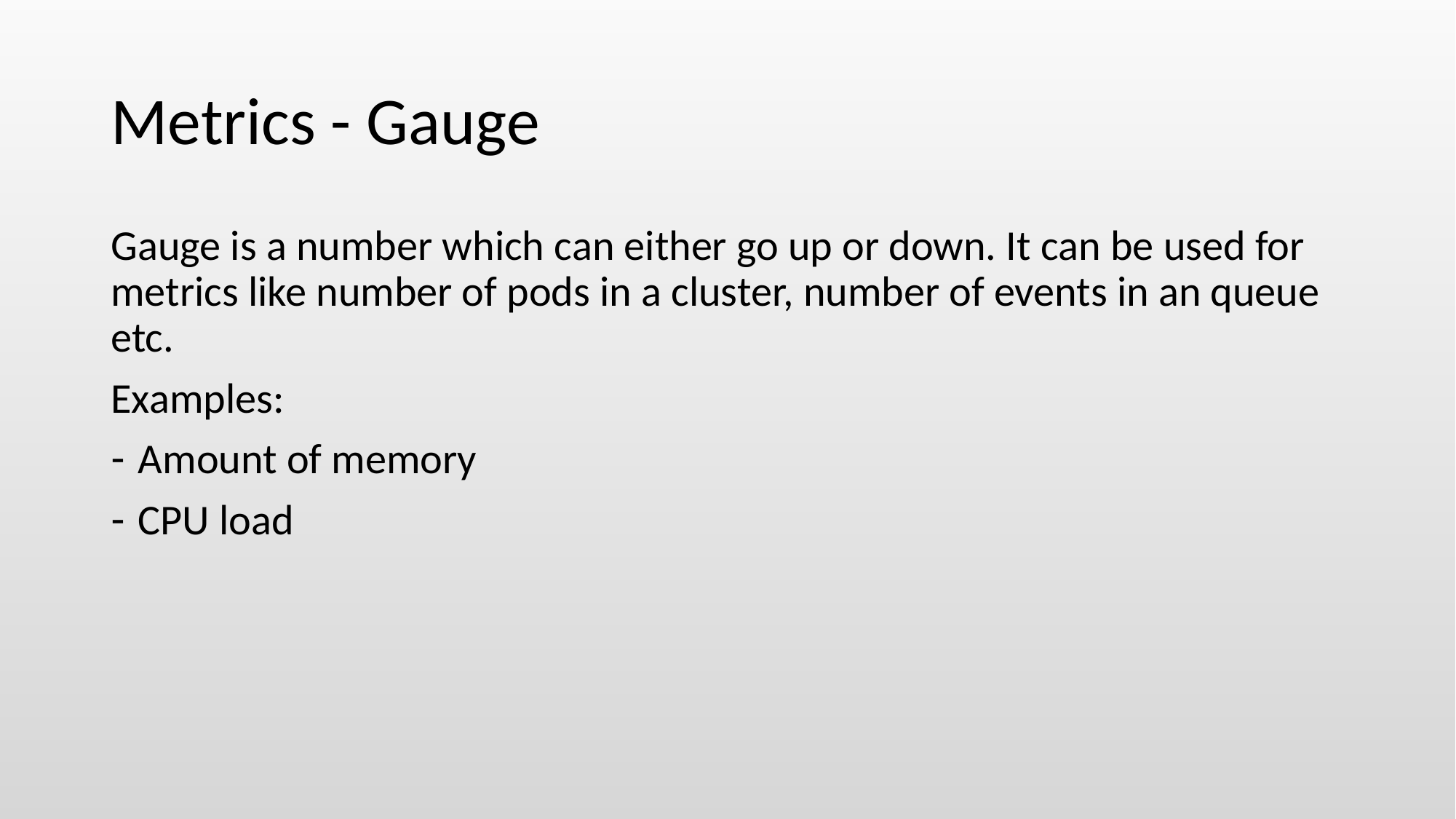

# Metrics - Gauge
Gauge is a number which can either go up or down. It can be used for metrics like number of pods in a cluster, number of events in an queue etc.
Examples:
Amount of memory
CPU load